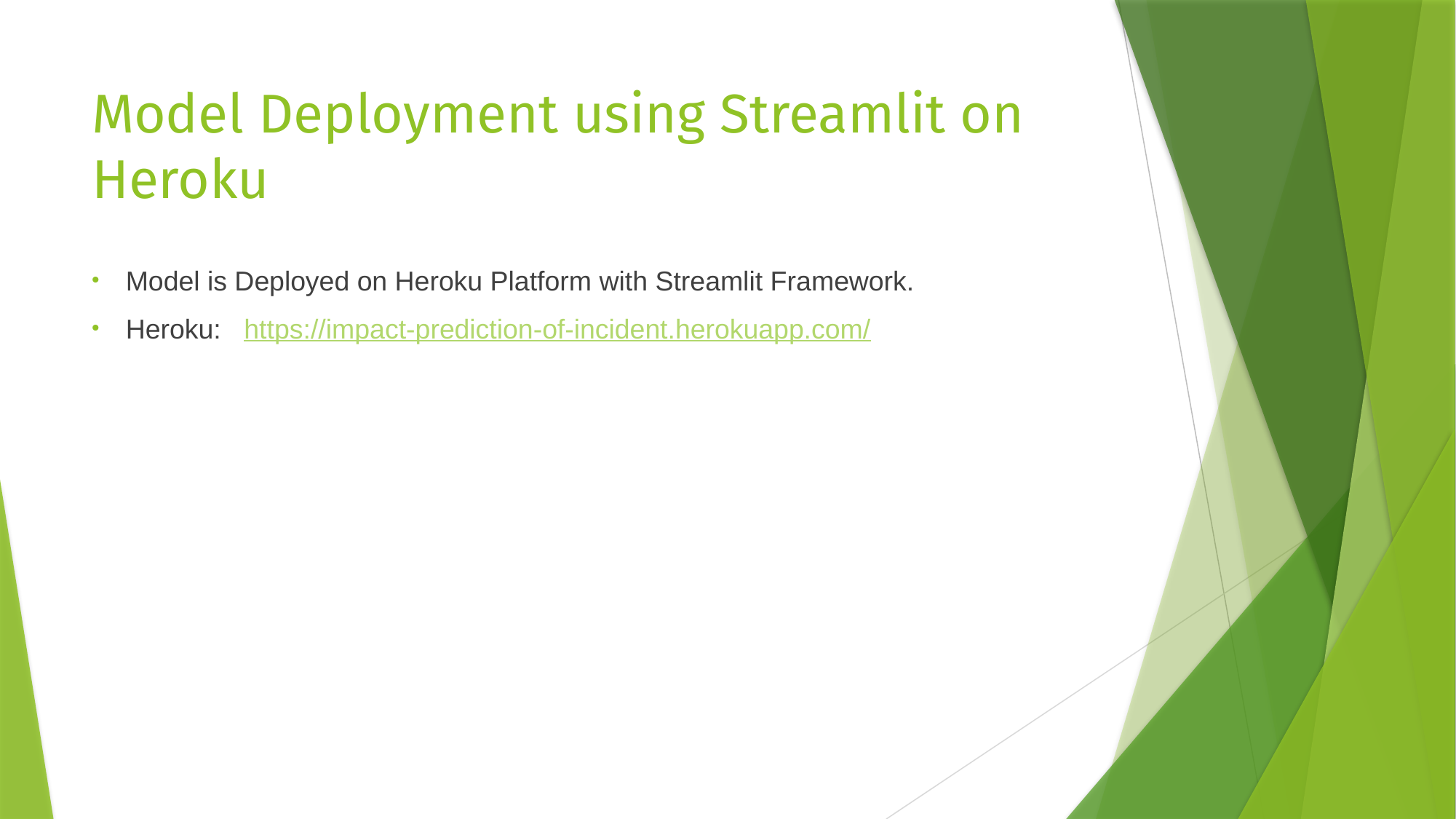

# Model Deployment using Streamlit on Heroku
Model is Deployed on Heroku Platform with Streamlit Framework.
Heroku:   https://impact-prediction-of-incident.herokuapp.com/